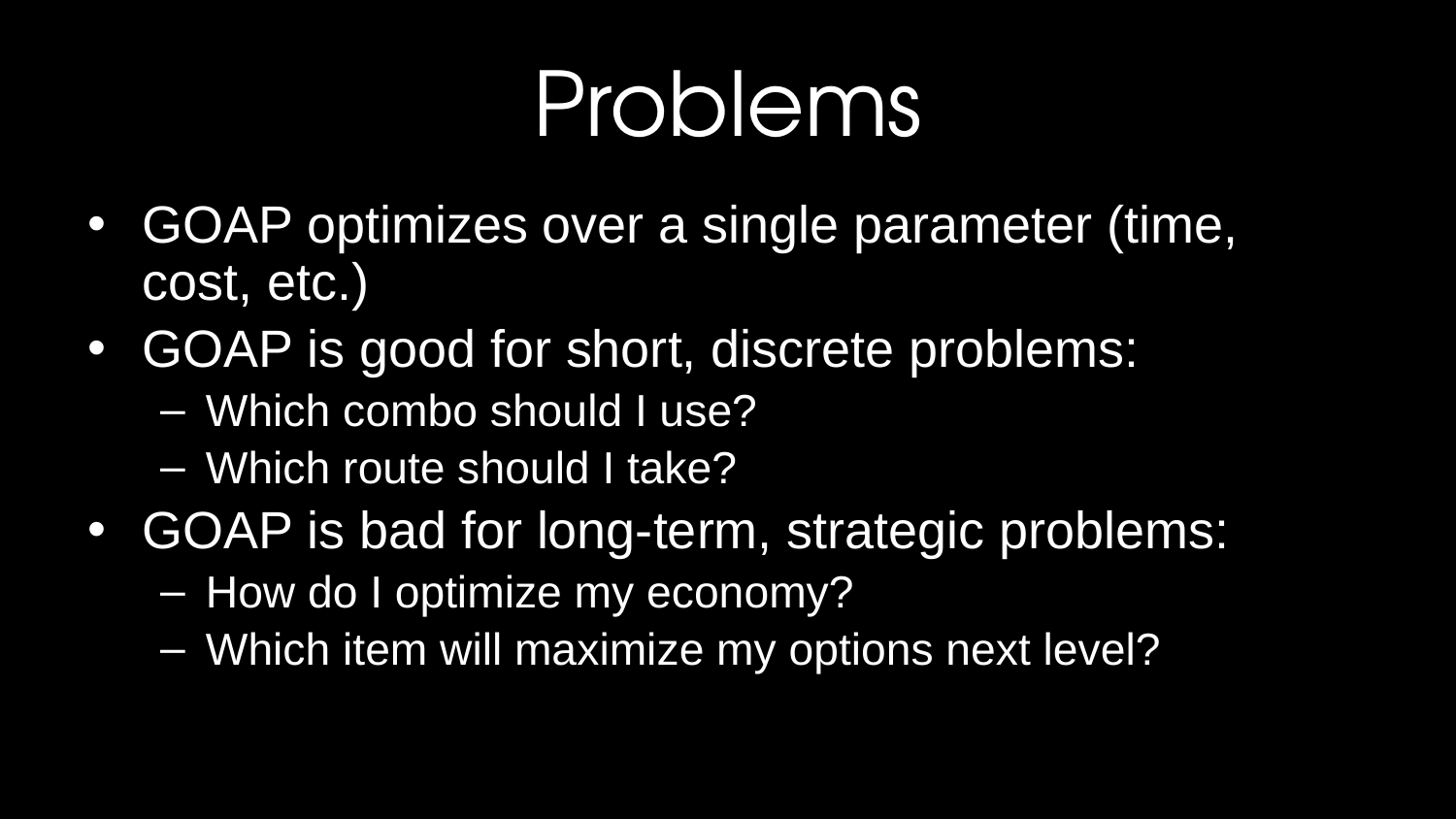

# Problems
GOAP optimizes over a single parameter (time, cost, etc.)
GOAP is good for short, discrete problems:
Which combo should I use?
Which route should I take?
GOAP is bad for long-term, strategic problems:
How do I optimize my economy?
Which item will maximize my options next level?